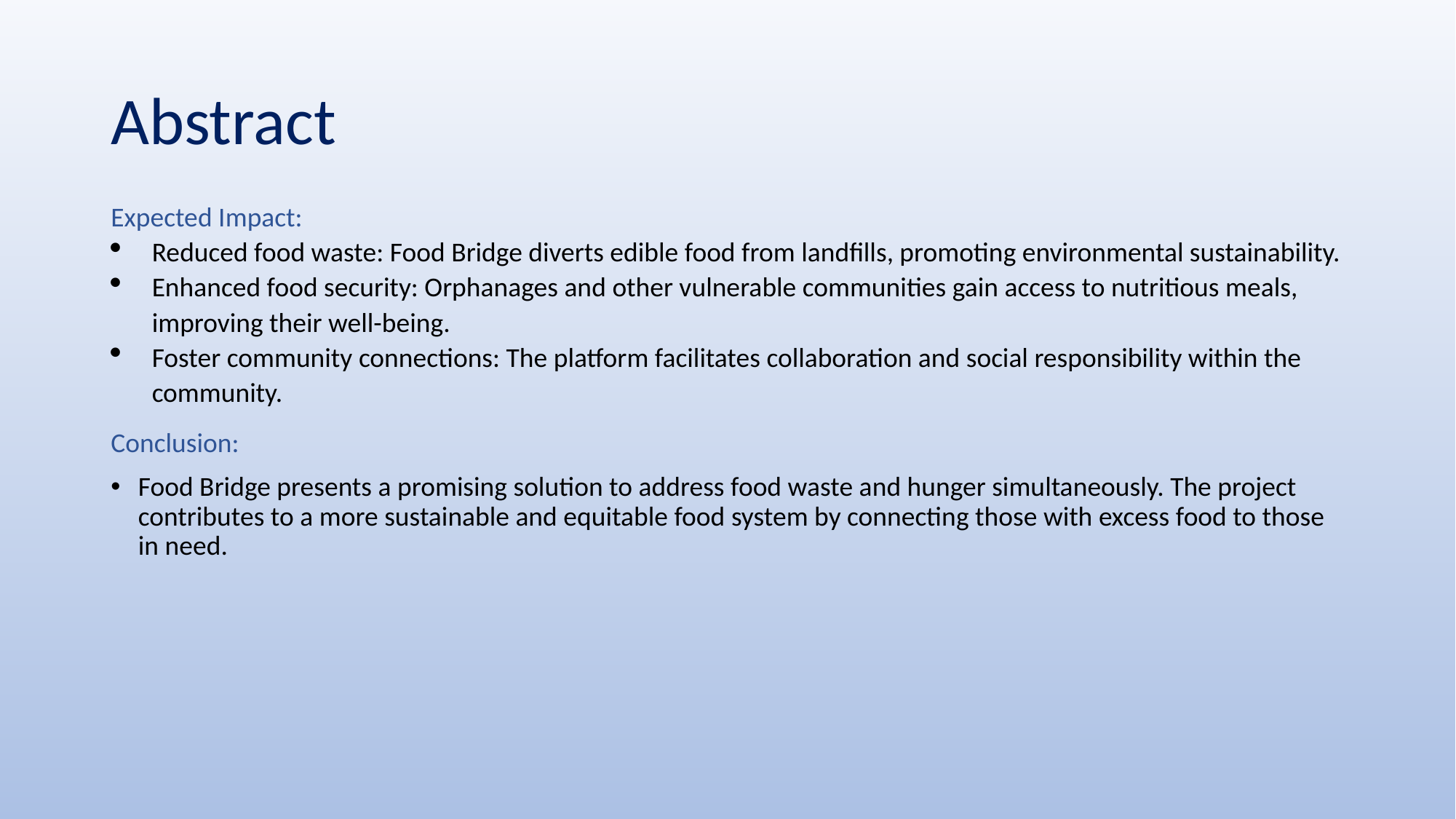

# Abstract
Expected Impact:
Reduced food waste: Food Bridge diverts edible food from landfills, promoting environmental sustainability.
Enhanced food security: Orphanages and other vulnerable communities gain access to nutritious meals, improving their well-being.
Foster community connections: The platform facilitates collaboration and social responsibility within the community.
Conclusion:
Food Bridge presents a promising solution to address food waste and hunger simultaneously. The project contributes to a more sustainable and equitable food system by connecting those with excess food to those in need.